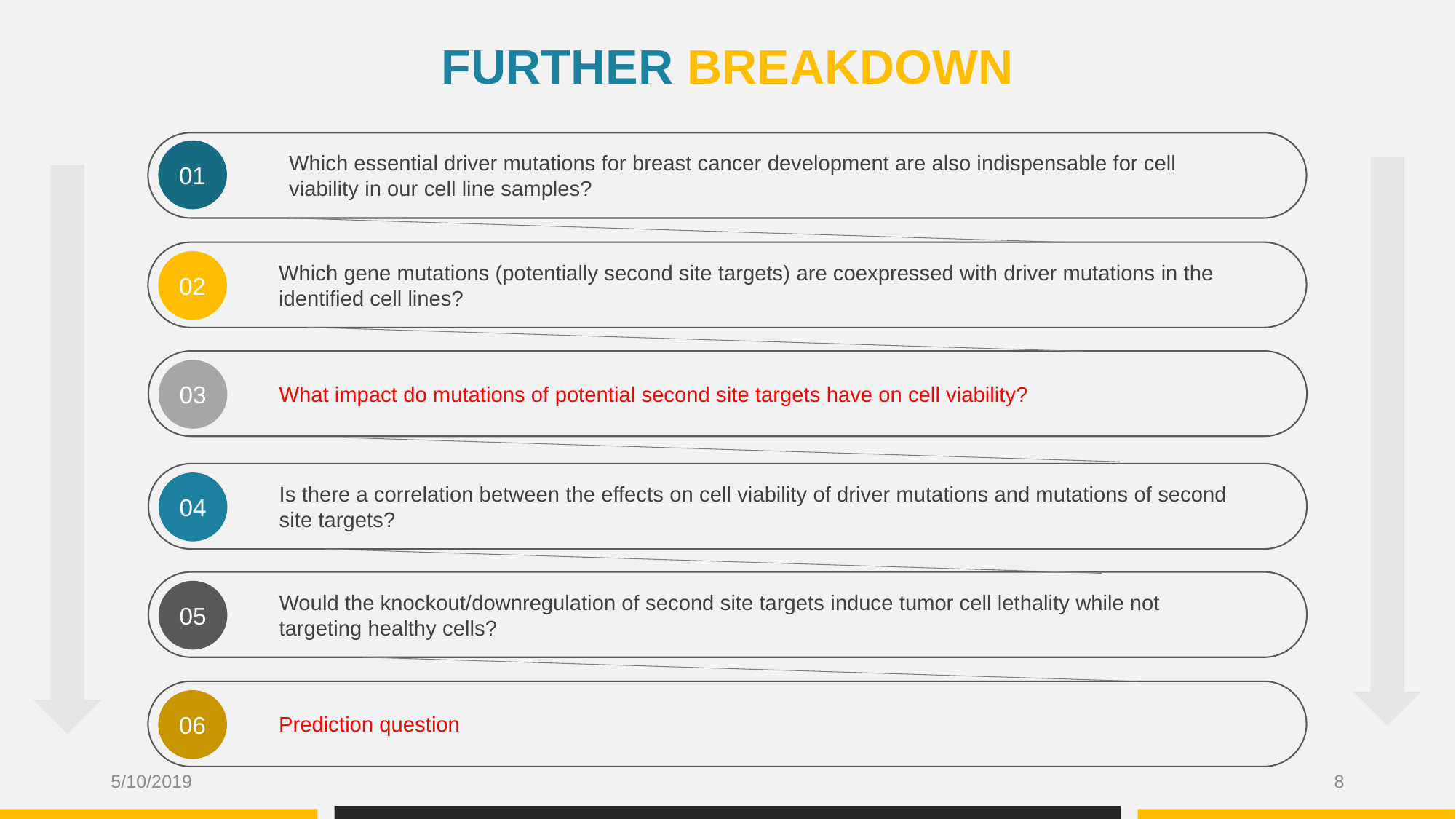

FURTHER BREAKDOWN

01
Which essential driver mutations for breast cancer development are also indispensable for cell viability in our cell line samples?

02
Which gene mutations (potentially second site targets) are coexpressed with driver mutations in the identified cell lines?

03
What impact do mutations of potential second site targets have on cell viability?

04
Is there a correlation between the effects on cell viability of driver mutations and mutations of second site targets?

05
Would the knockout/downregulation of second site targets induce tumor cell lethality while not targeting healthy cells?

06
Prediction question
5/10/2019
8